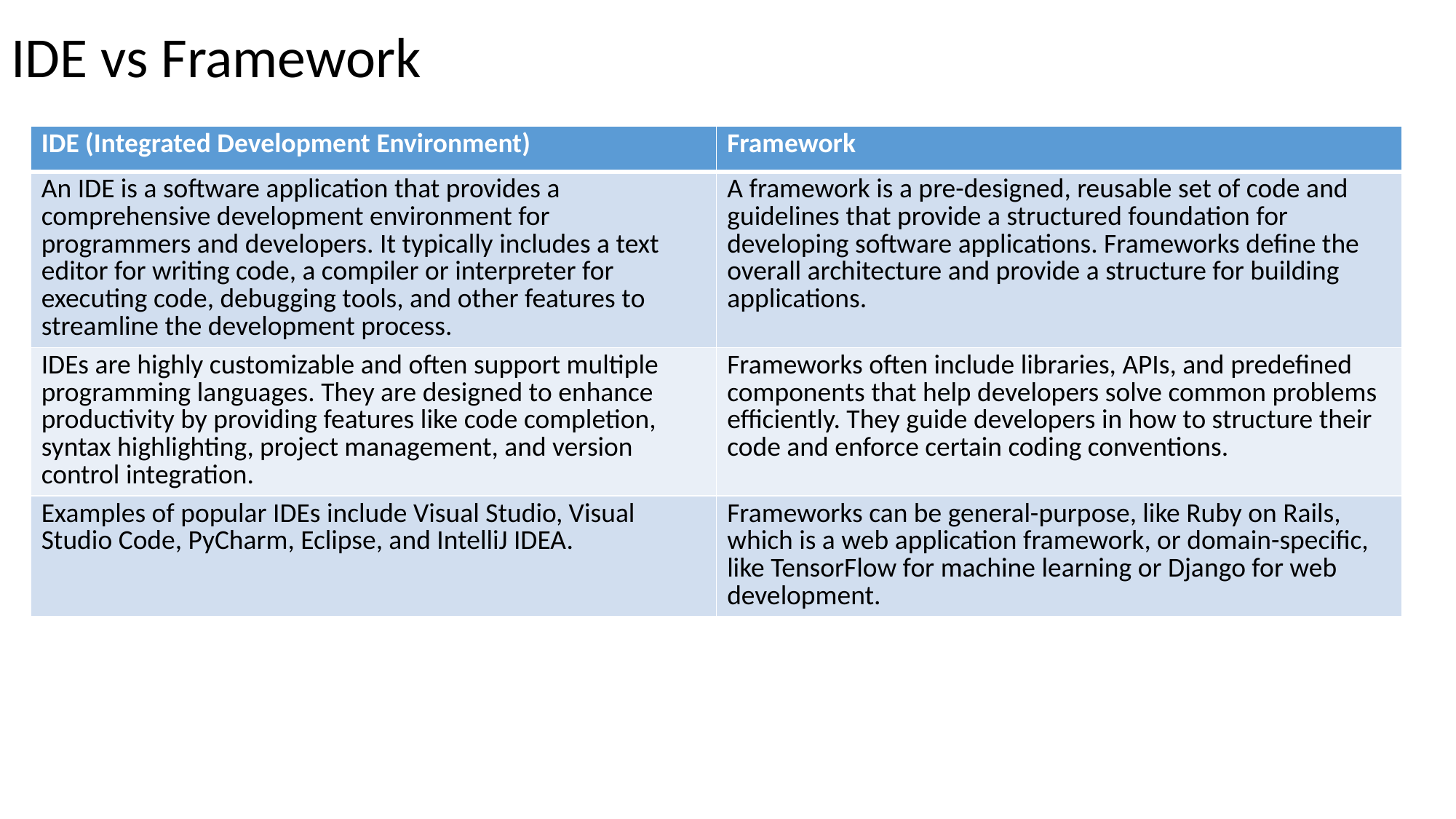

# IDE vs Framework
| IDE (Integrated Development Environment) | Framework |
| --- | --- |
| An IDE is a software application that provides a comprehensive development environment for programmers and developers. It typically includes a text editor for writing code, a compiler or interpreter for executing code, debugging tools, and other features to streamline the development process. | A framework is a pre-designed, reusable set of code and guidelines that provide a structured foundation for developing software applications. Frameworks define the overall architecture and provide a structure for building applications. |
| IDEs are highly customizable and often support multiple programming languages. They are designed to enhance productivity by providing features like code completion, syntax highlighting, project management, and version control integration. | Frameworks often include libraries, APIs, and predefined components that help developers solve common problems efficiently. They guide developers in how to structure their code and enforce certain coding conventions. |
| Examples of popular IDEs include Visual Studio, Visual Studio Code, PyCharm, Eclipse, and IntelliJ IDEA. | Frameworks can be general-purpose, like Ruby on Rails, which is a web application framework, or domain-specific, like TensorFlow for machine learning or Django for web development. |